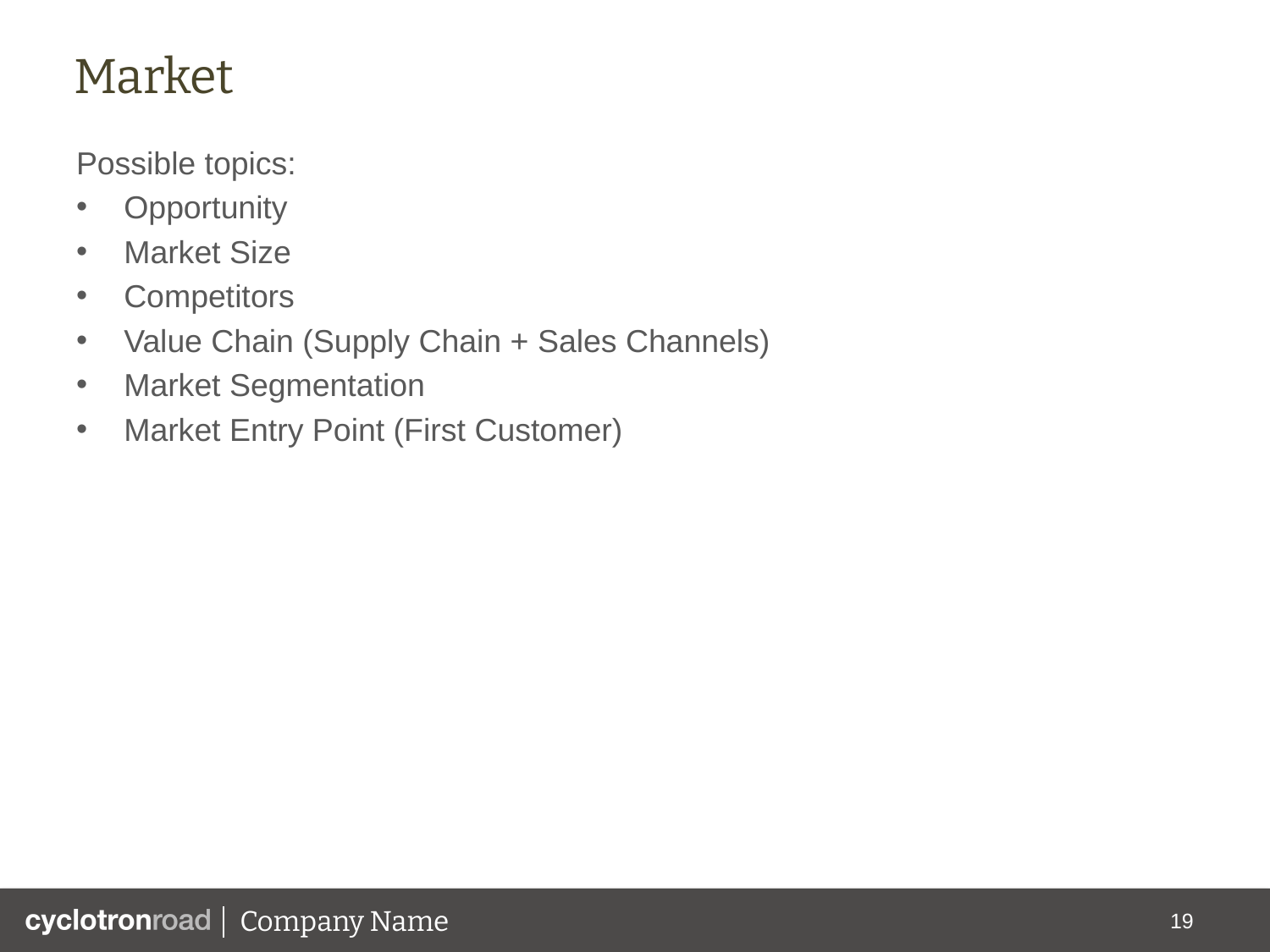

# Market
Possible topics:
Opportunity
Market Size
Competitors
Value Chain (Supply Chain + Sales Channels)
Market Segmentation
Market Entry Point (First Customer)

19